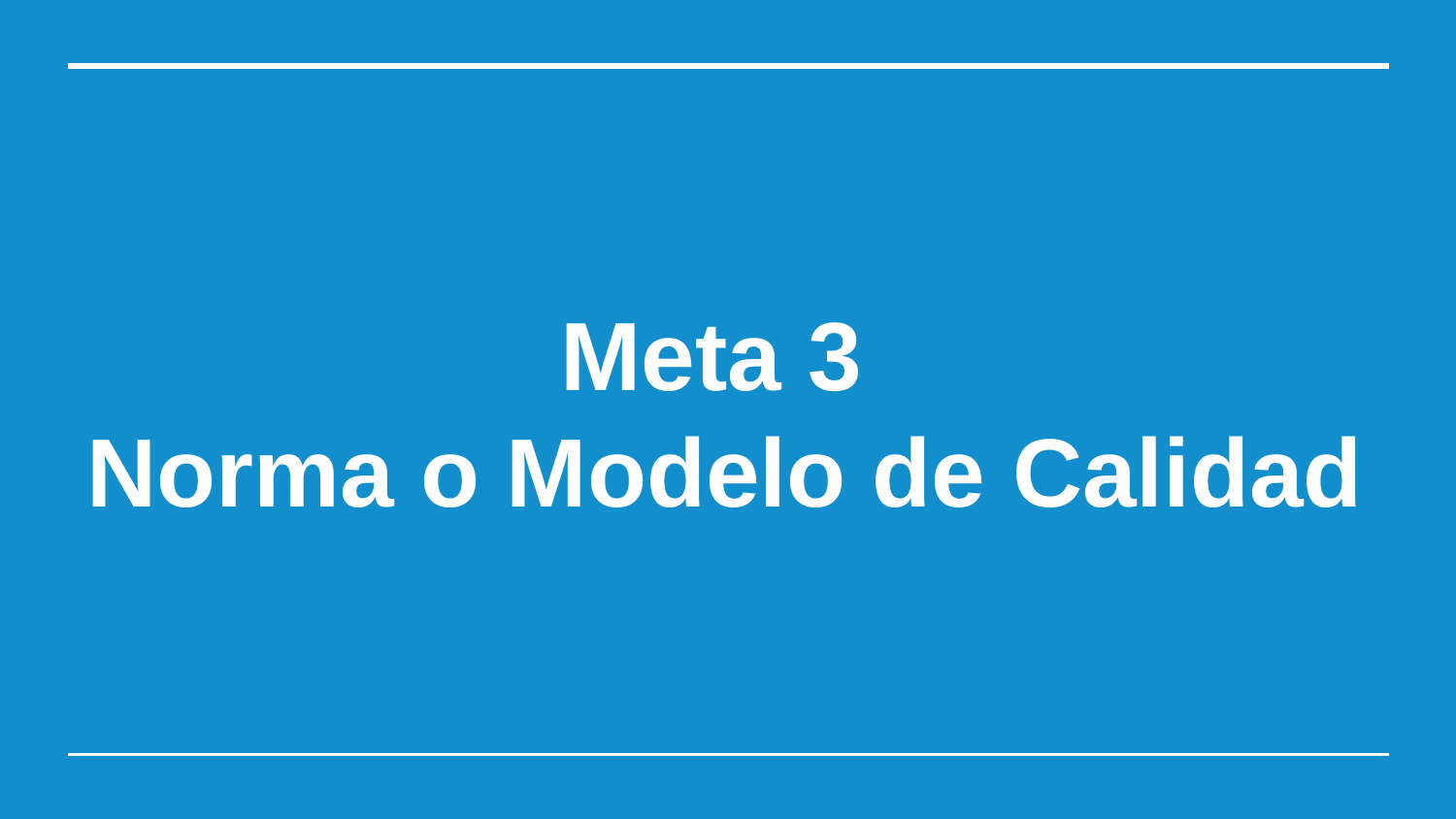

# Meta 3
Norma o Modelo de Calidad